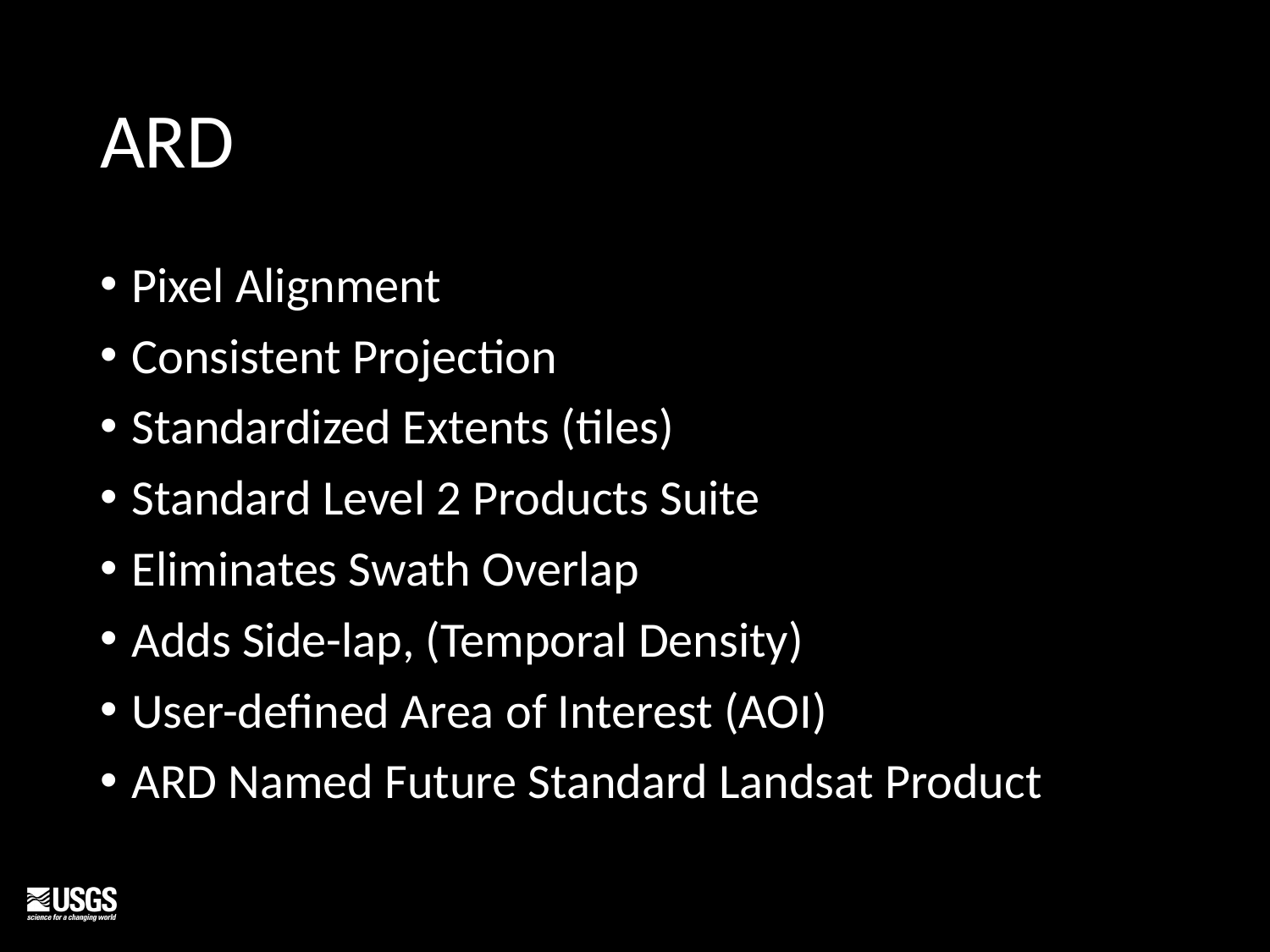

# ARD
Pixel Alignment
Consistent Projection
Standardized Extents (tiles)
Standard Level 2 Products Suite
Eliminates Swath Overlap
Adds Side-lap, (Temporal Density)
User-defined Area of Interest (AOI)
ARD Named Future Standard Landsat Product
4